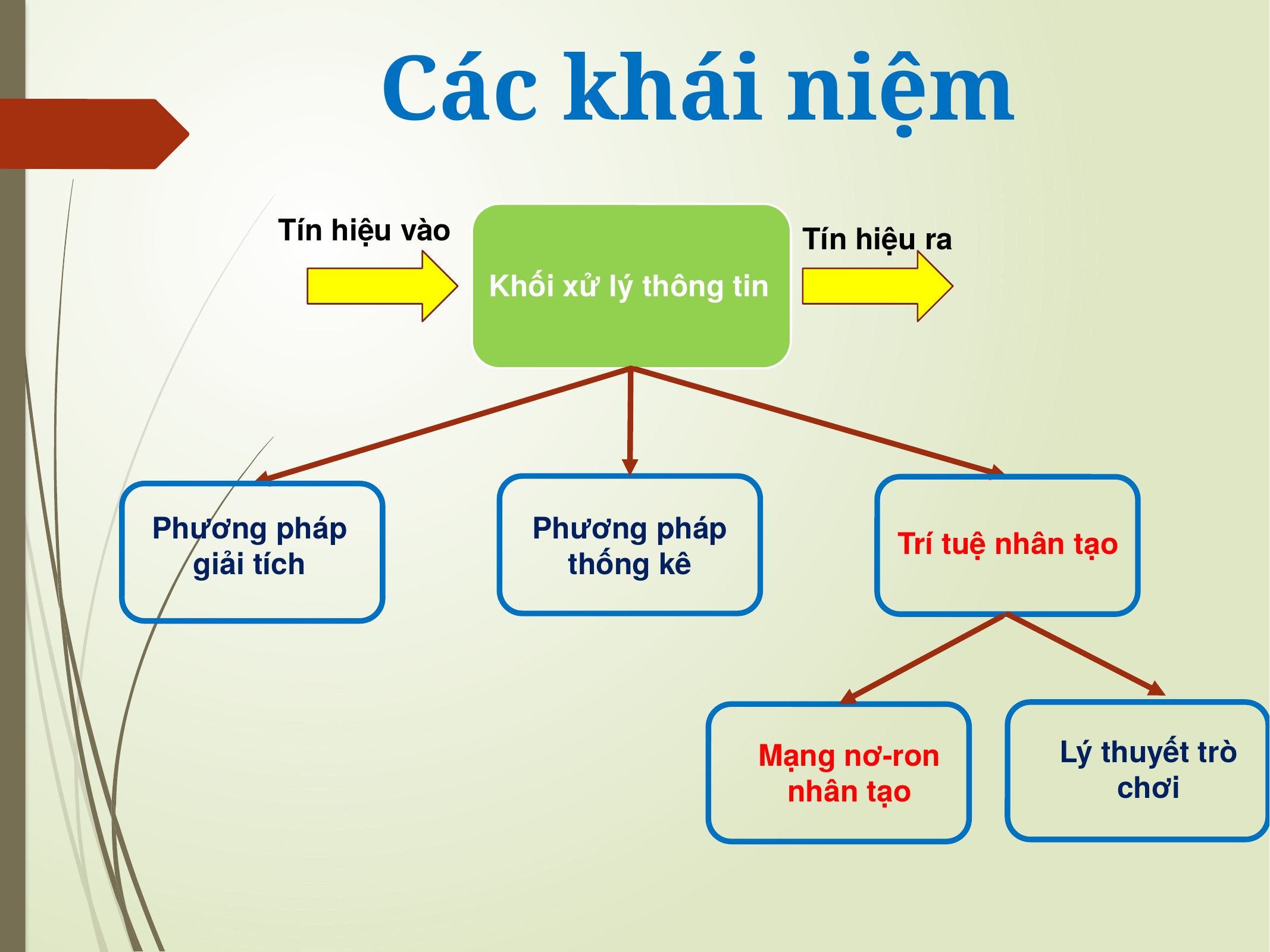

# Các khái niệm

Tín hiệu vào
Tín hiệu ra

Khối xử lý thông tin

Phương pháp giải tích
Phương pháp thống kê
Trí tuệ nhân tạo

Lý thuyết trò chơi
Mạng nơ-ron nhân tạo